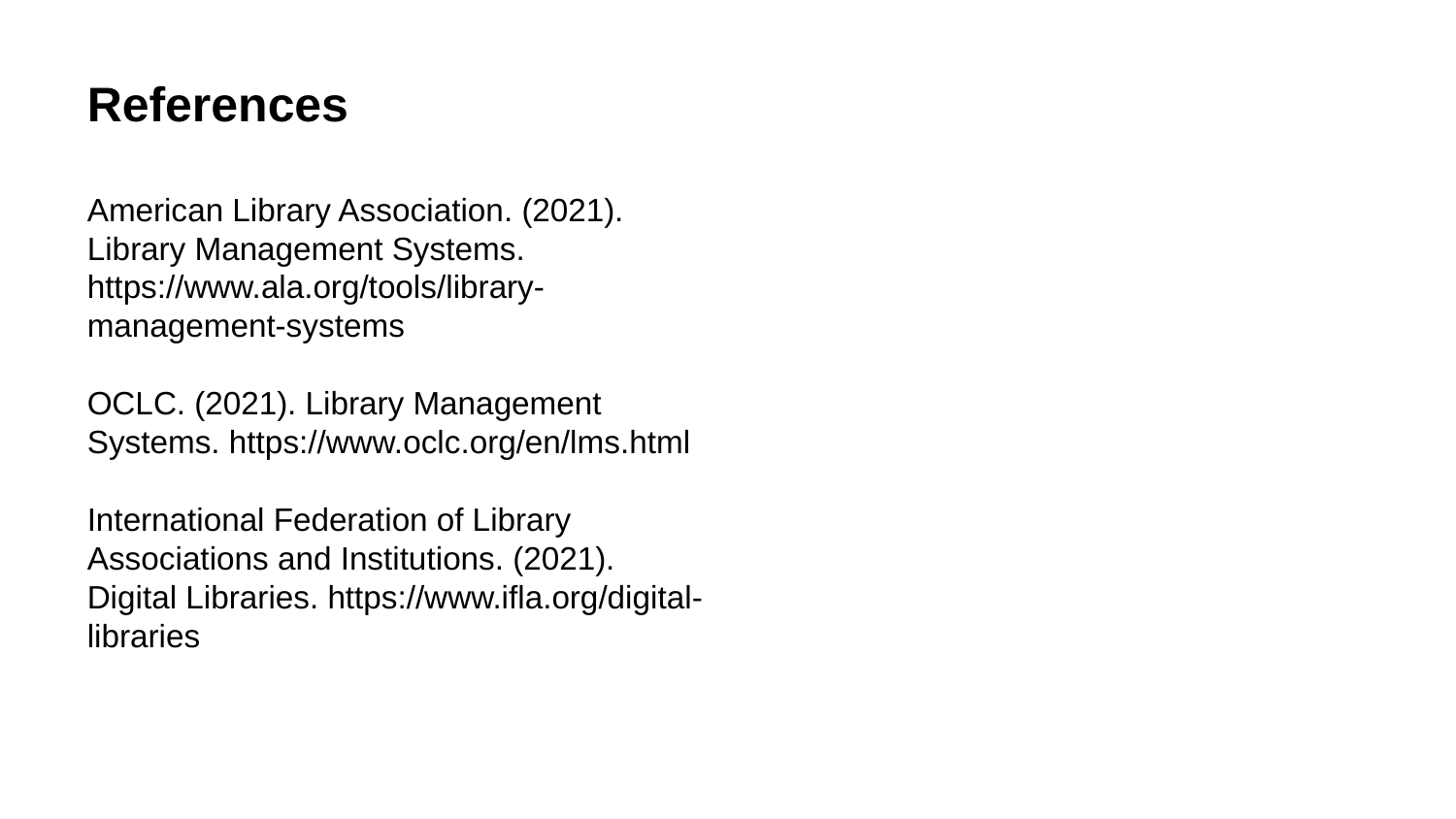

References
American Library Association. (2021). Library Management Systems. https://www.ala.org/tools/library-management-systems

OCLC. (2021). Library Management Systems. https://www.oclc.org/en/lms.html

International Federation of Library Associations and Institutions. (2021). Digital Libraries. https://www.ifla.org/digital-libraries